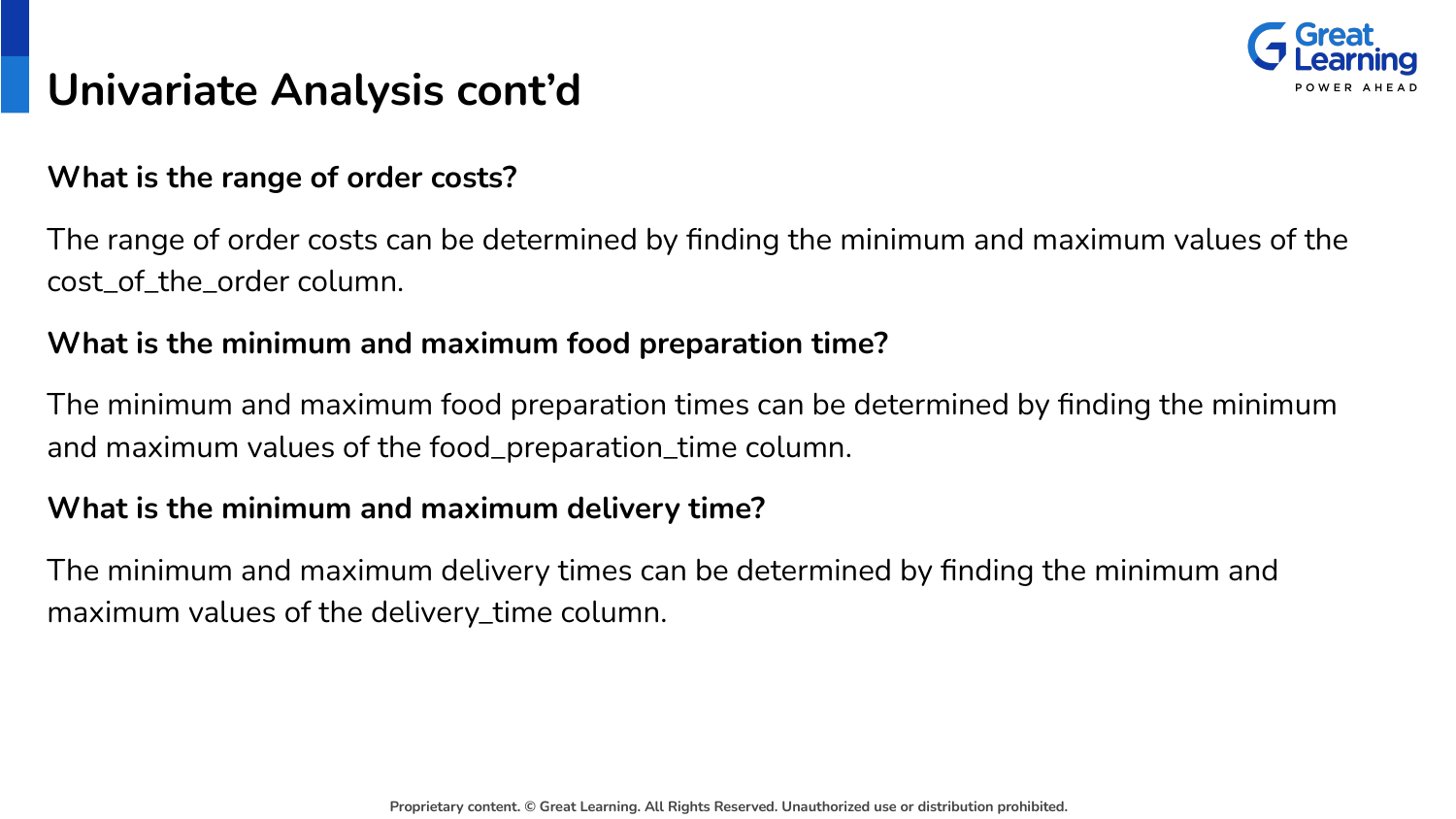

# Univariate Analysis cont’d
What is the range of order costs?
The range of order costs can be determined by finding the minimum and maximum values of the cost_of_the_order column.
What is the minimum and maximum food preparation time?
The minimum and maximum food preparation times can be determined by finding the minimum and maximum values of the food_preparation_time column.
What is the minimum and maximum delivery time?
The minimum and maximum delivery times can be determined by finding the minimum and maximum values of the delivery_time column.